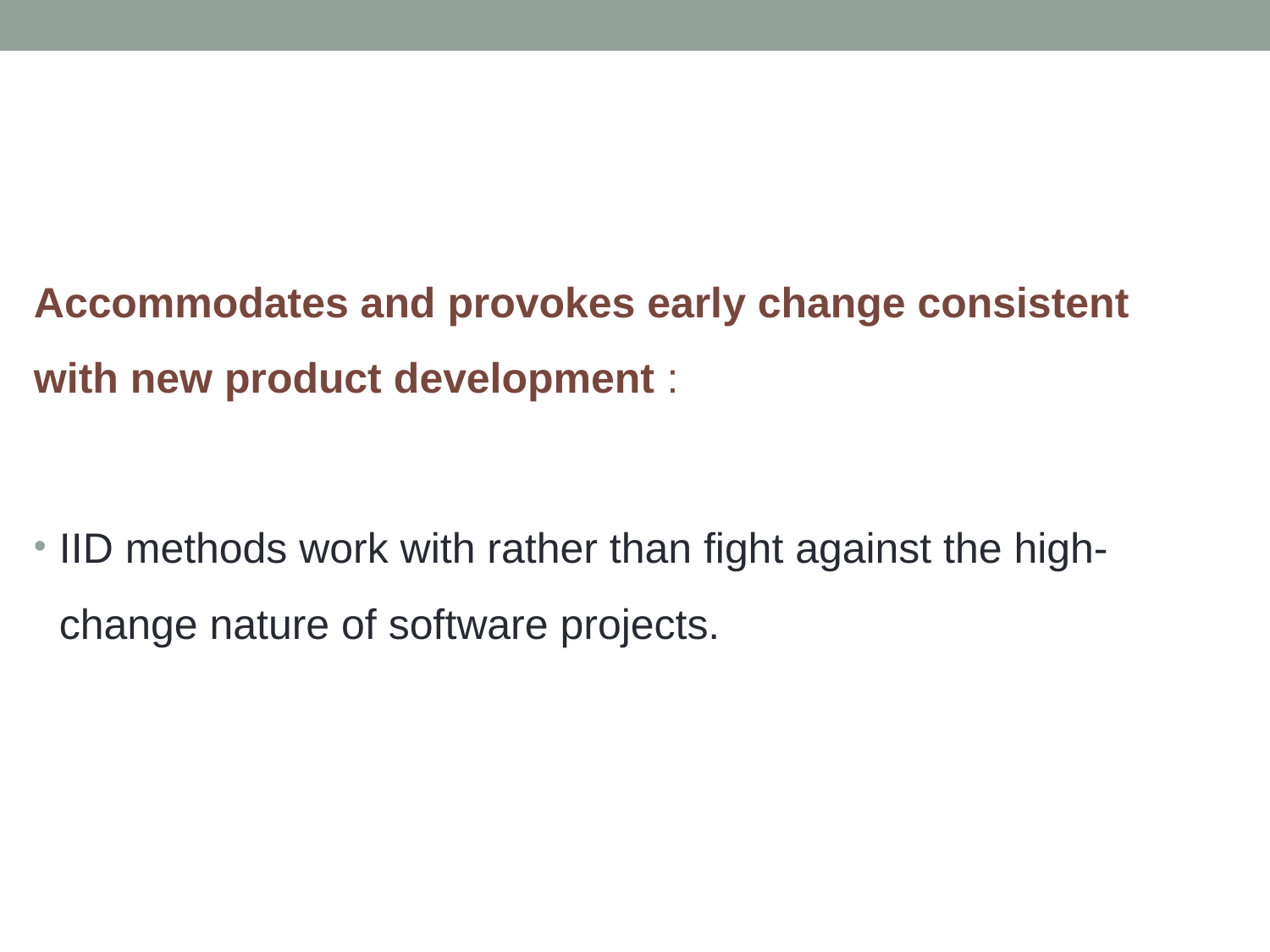

Accommodates and provokes early change consistent with new product development :

IID methods work with rather than fight against the high-change nature of software projects.